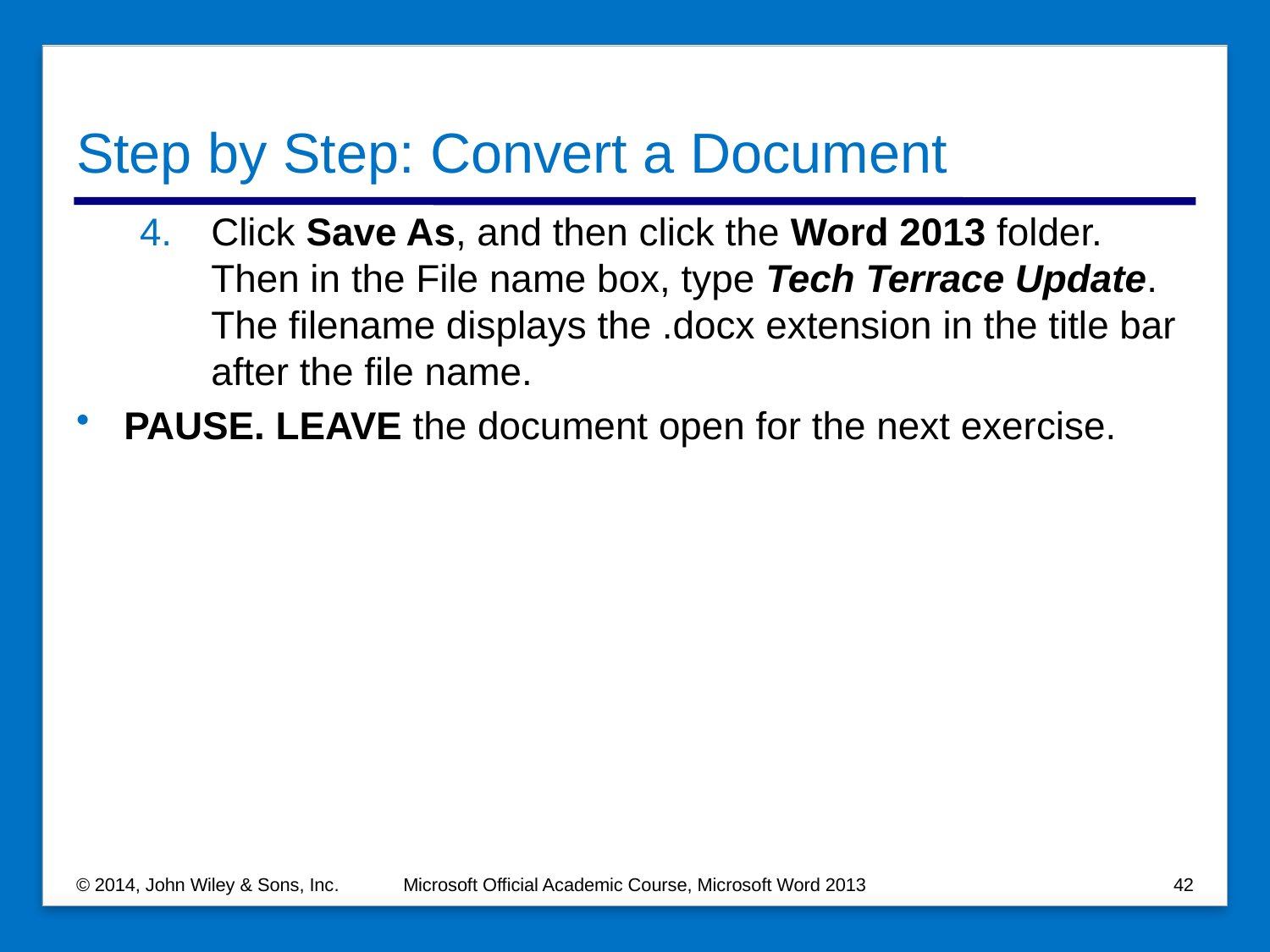

# Step by Step: Convert a Document
Click Save As, and then click the Word 2013 folder. Then in the File name box, type Tech Terrace Update. The filename displays the .docx extension in the title bar after the file name.
PAUSE. LEAVE the document open for the next exercise.
© 2014, John Wiley & Sons, Inc.
Microsoft Official Academic Course, Microsoft Word 2013
42